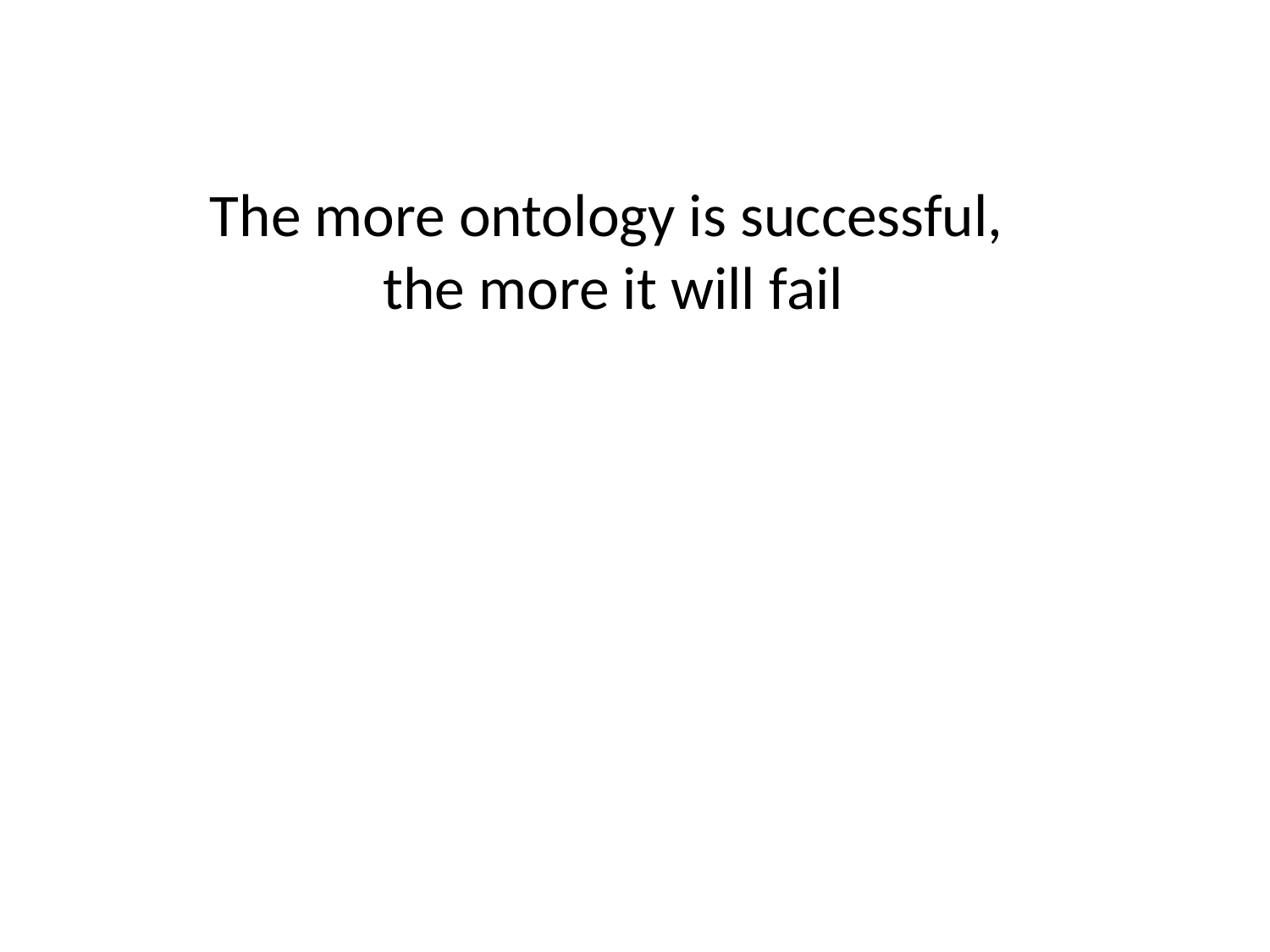

# The more ontology is successful, the more it will fail